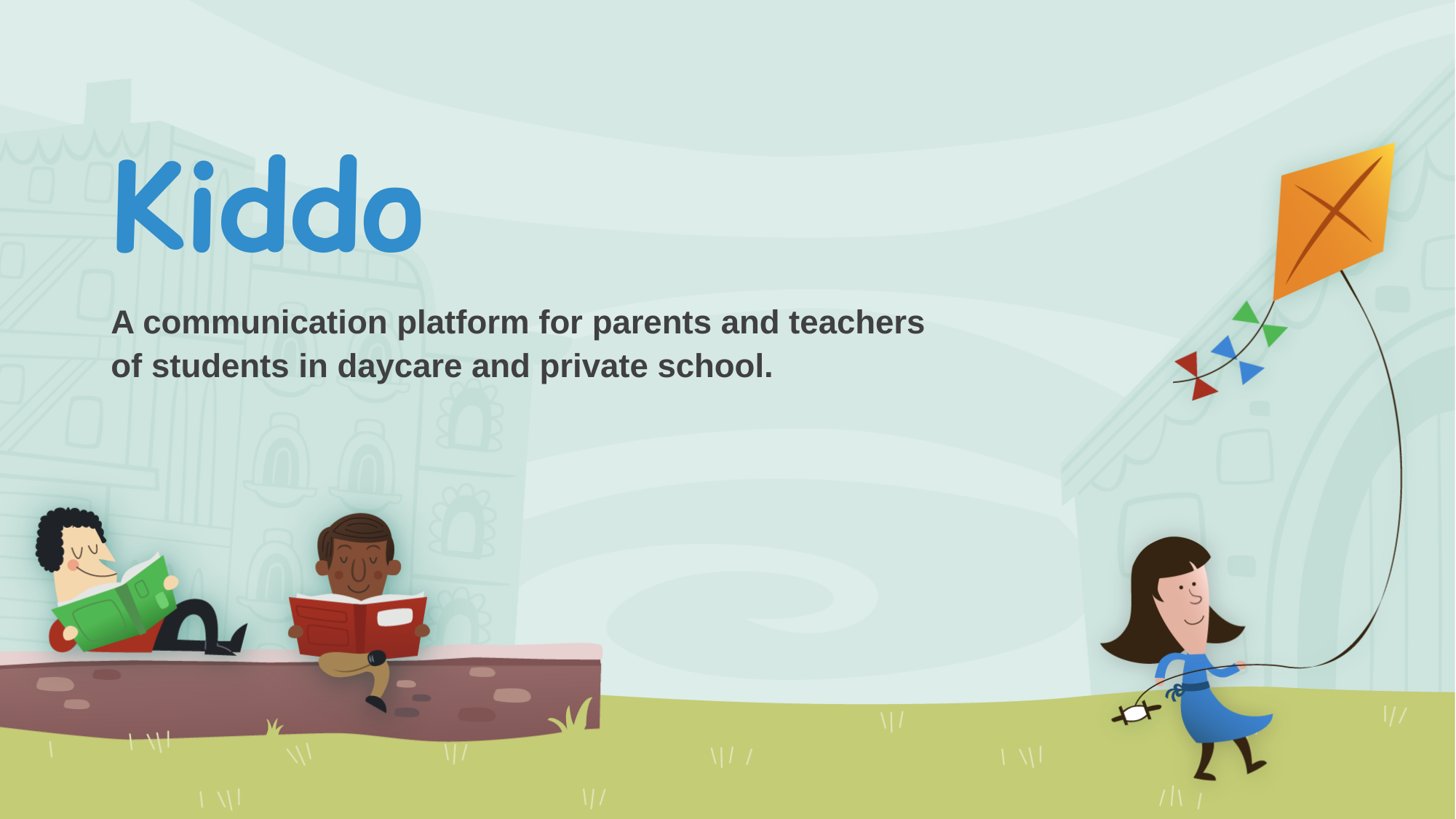

# Kiddo
A communication platform for parents and teachers of students in daycare and private school.